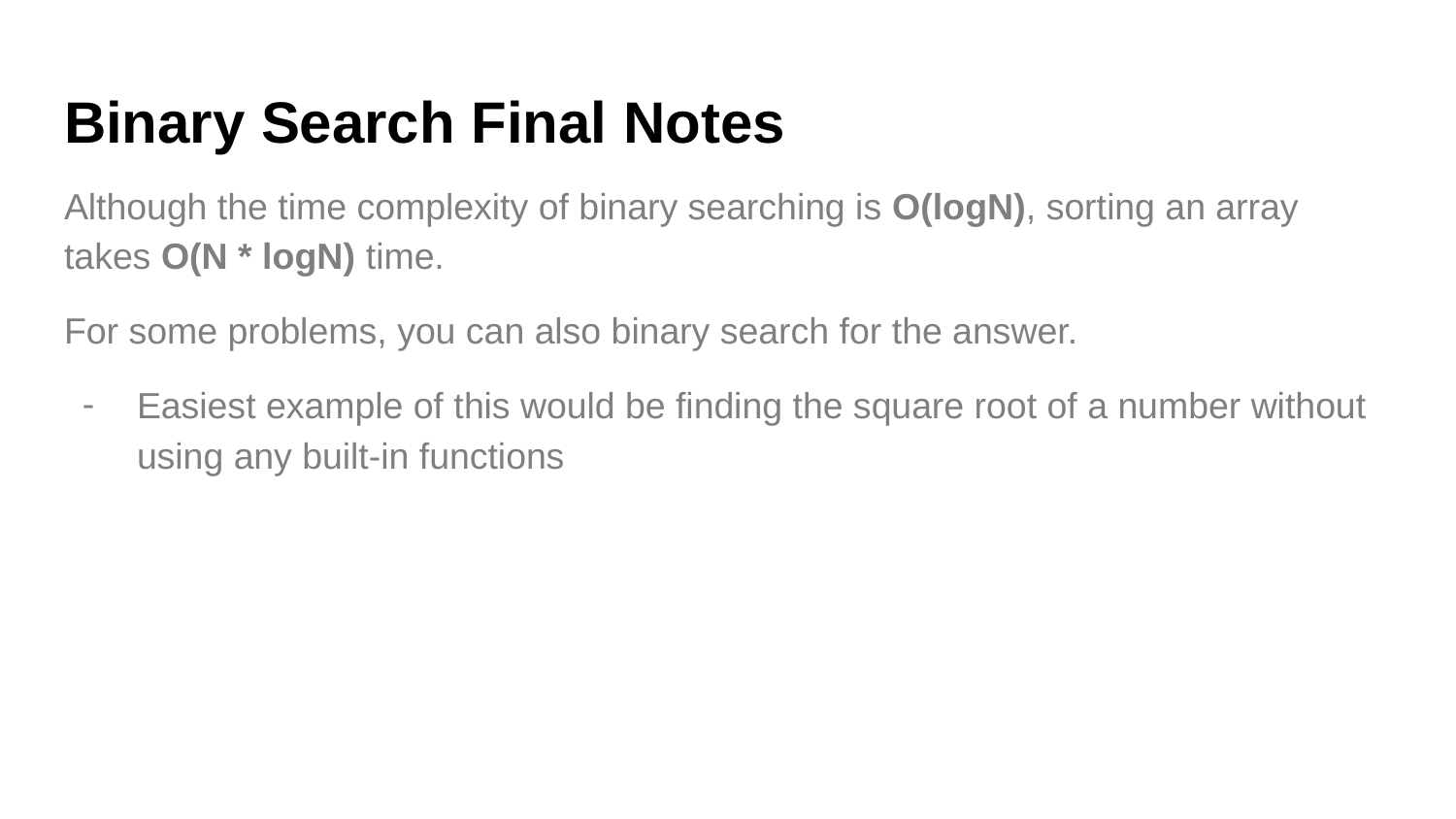

# Binary Search Final Notes
Although the time complexity of binary searching is O(logN), sorting an array takes O(N * logN) time.
For some problems, you can also binary search for the answer.
Easiest example of this would be finding the square root of a number without using any built-in functions